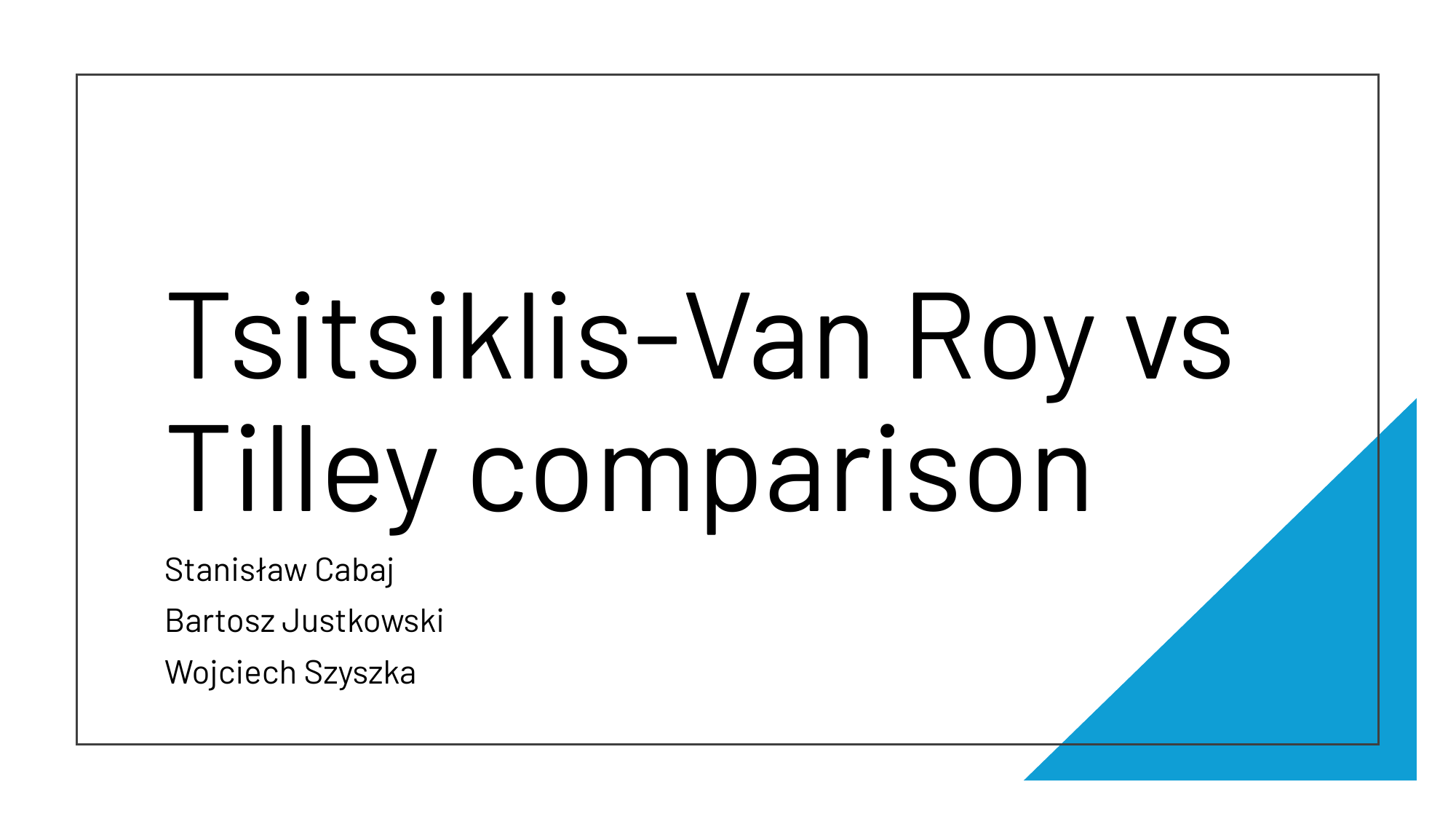

# Tsitsiklis-Van Roy vs Tilley comparison

Stanisław Cabaj
Bartosz Justkowski
Wojciech Szyszka